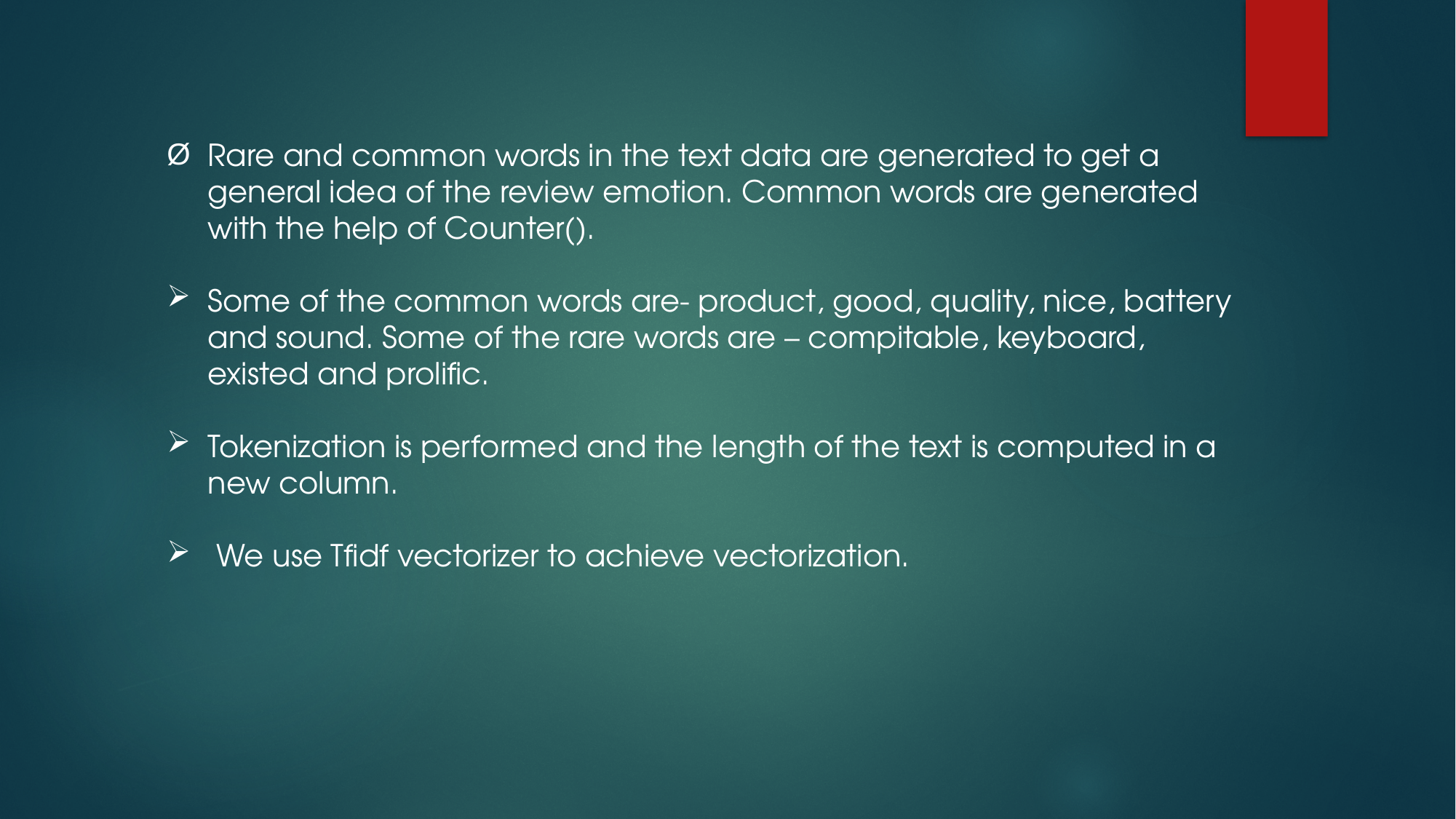

Rare and common words in the text data are generated to get a general idea of the review emotion. Common words are generated with the help of Counter().

Some of the common words are- product, good, quality, nice, battery and sound. Some of the rare words are – compitable, keyboard, existed and prolific.

Tokenization is performed and the length of the text is computed in a new column.

 We use Tfidf vectorizer to achieve vectorization.